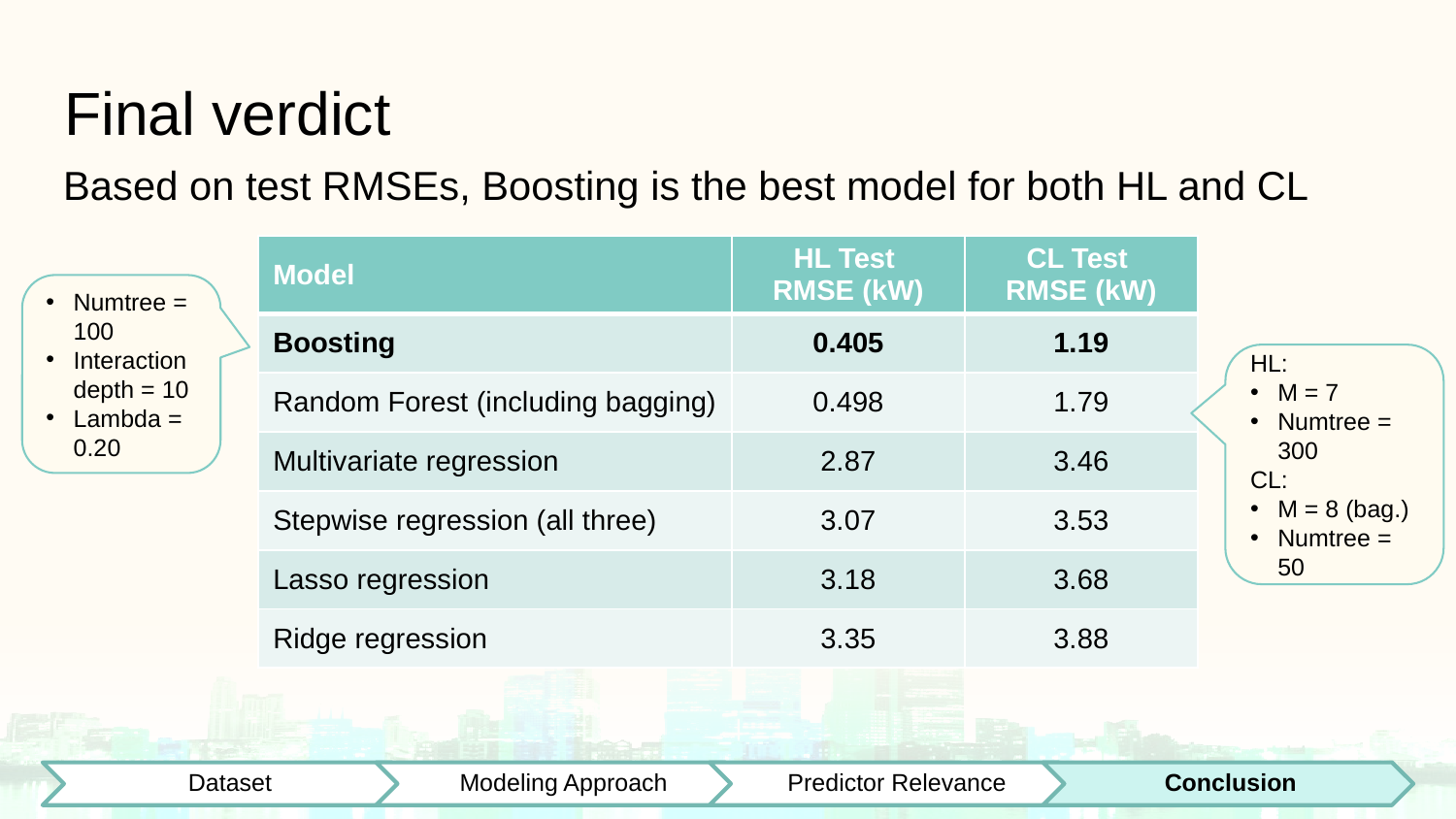

# Final verdict
Based on test RMSEs, Boosting is the best model for both HL and CL
| Model | HL Test RMSE (kW) | CL Test RMSE (kW) |
| --- | --- | --- |
| Boosting | 0.405 | 1.19 |
| Random Forest (including bagging) | 0.498 | 1.79 |
| Multivariate regression | 2.87 | 3.46 |
| Stepwise regression (all three) | 3.07 | 3.53 |
| Lasso regression | 3.18 | 3.68 |
| Ridge regression | 3.35 | 3.88 |
Numtree = 100
Interaction depth = 10
Lambda = 0.20
HL:
M = 7
Numtree = 300
CL:
M = 8 (bag.)
Numtree = 50